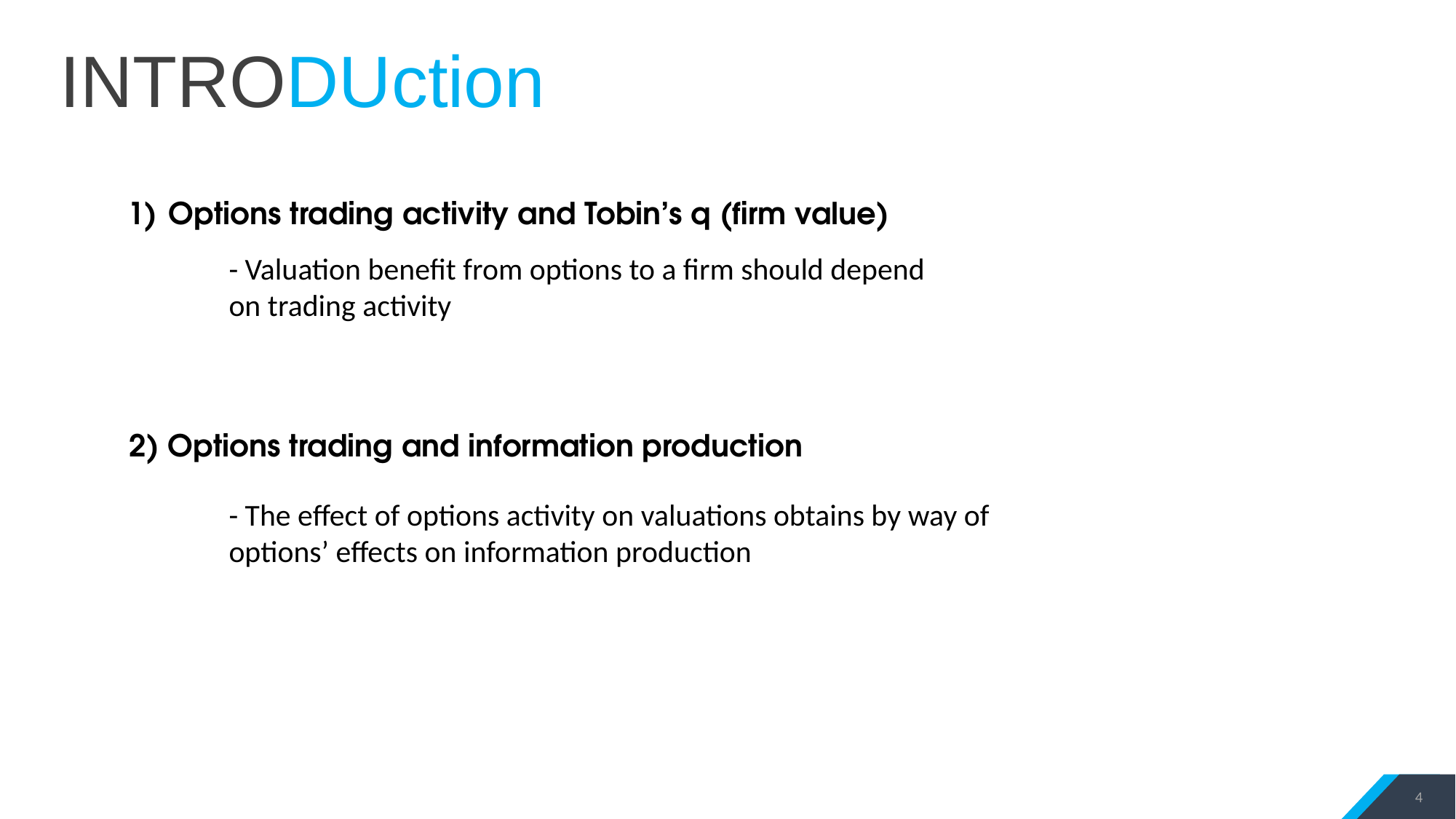

INTRODUction
Options trading activity and Tobin’s q (firm value)
- Valuation benefit from options to a firm should depend on trading activity
2) Options trading and information production
- The effect of options activity on valuations obtains by way of options’ effects on information production

4